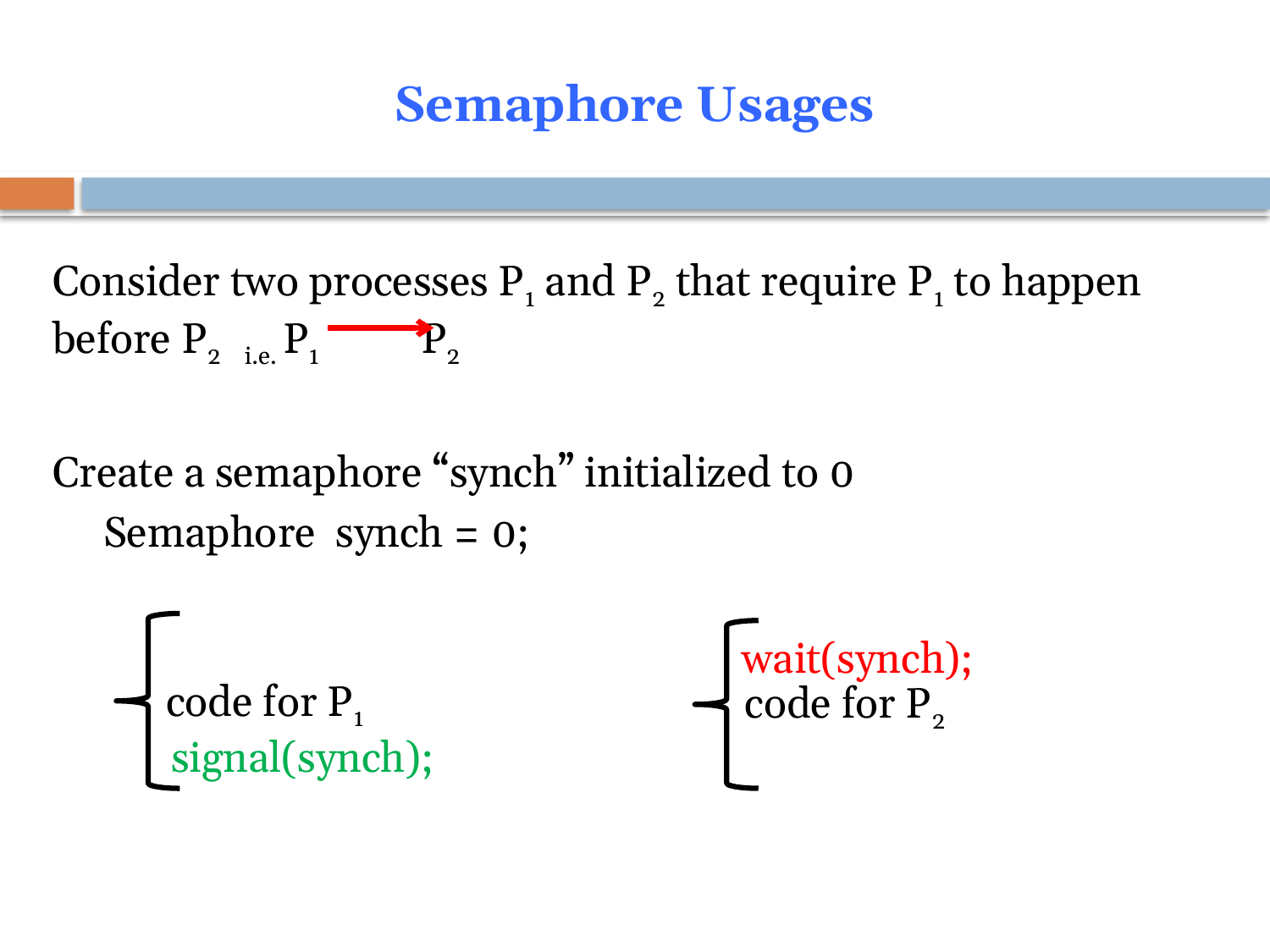

# Semaphore Usages
18
Consider two processes P1 and P2 that require P1 to happen before P2    i.e. P1          P2

Create a semaphore “synch” initialized to 0
Semaphore  synch = 0;

wait(synch);
code for P1
code for P2
signal(synch);